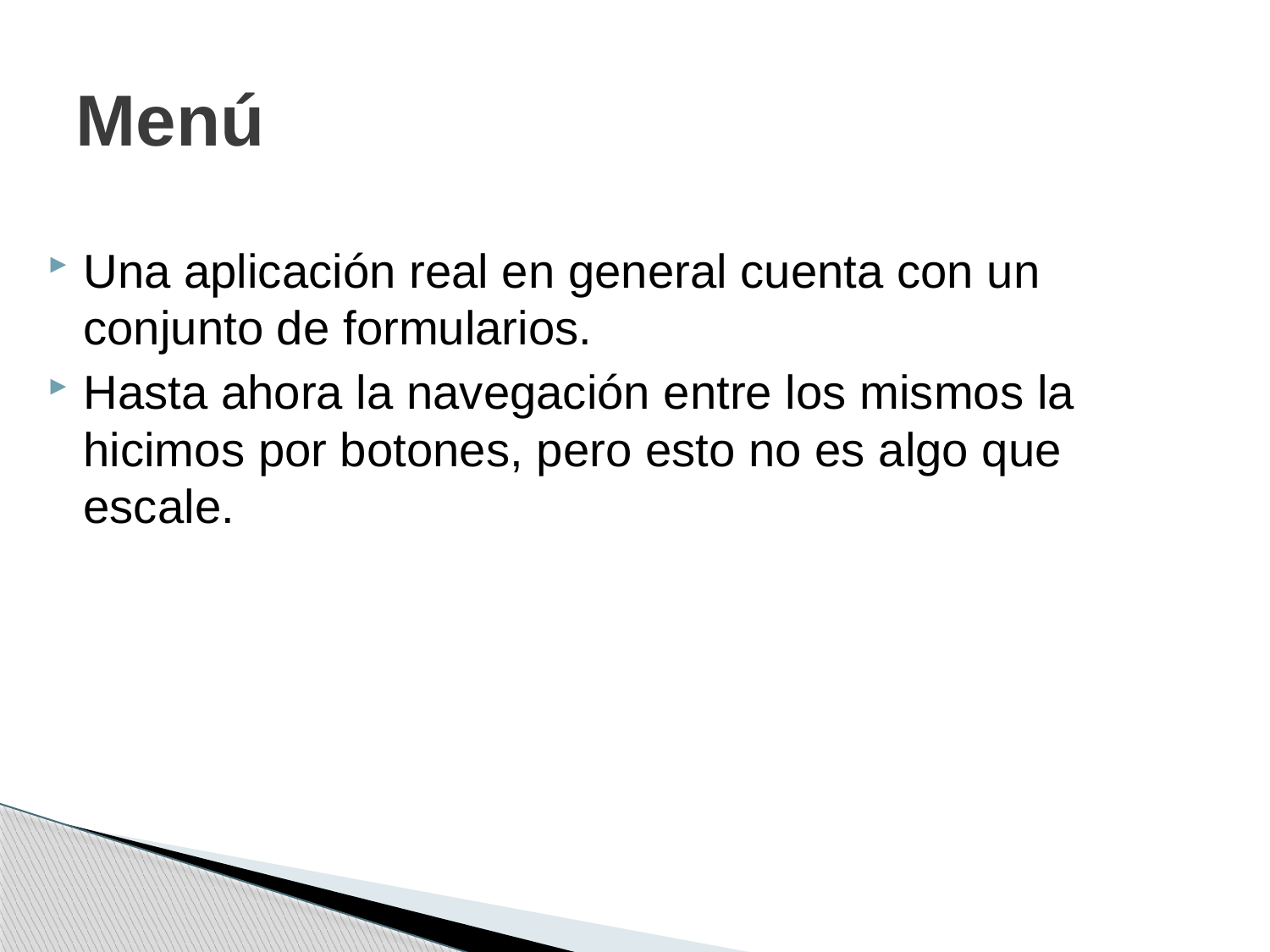

# Menú
Una aplicación real en general cuenta con un conjunto de formularios.
Hasta ahora la navegación entre los mismos la hicimos por botones, pero esto no es algo que escale.